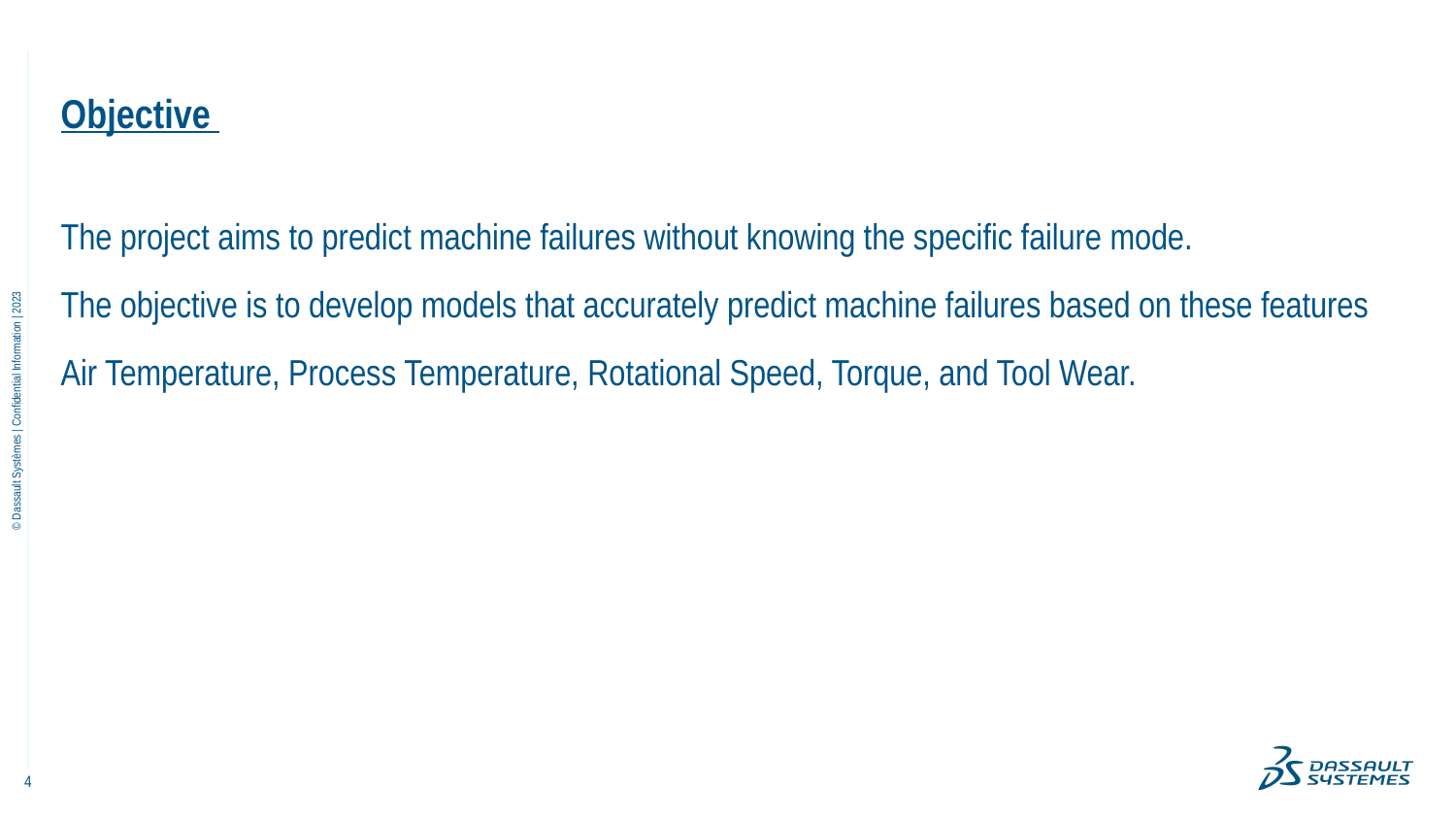

Objective

The project aims to predict machine failures without knowing the specific failure mode.
The objective is to develop models that accurately predict machine failures based on these features
Air Temperature, Process Temperature, Rotational Speed, Torque, and Tool Wear.